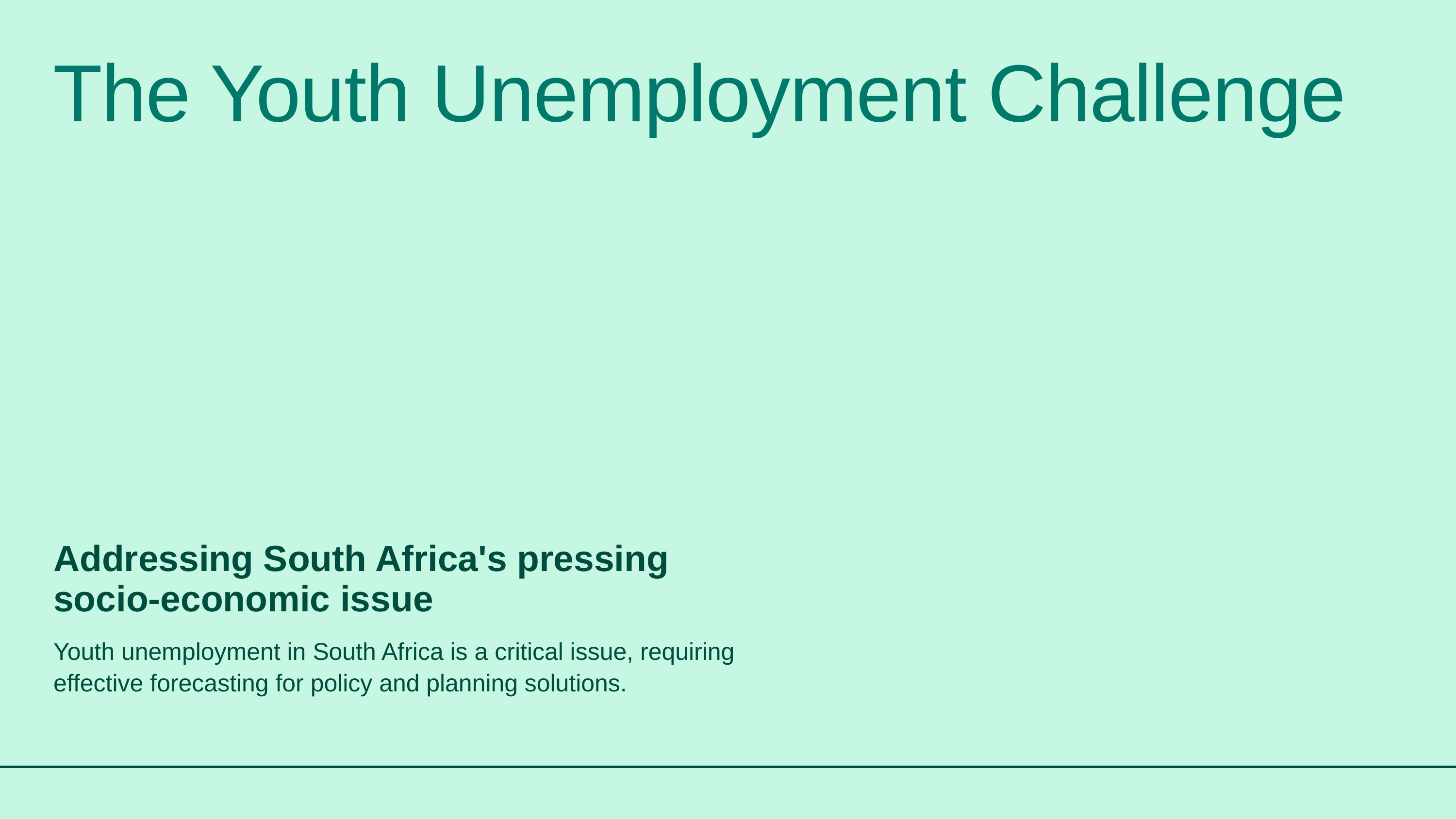

The Youth Unemployment Challenge
Addressing South Africa's pressing socio-economic issue
Youth unemployment in South Africa is a critical issue, requiring effective forecasting for policy and planning solutions.